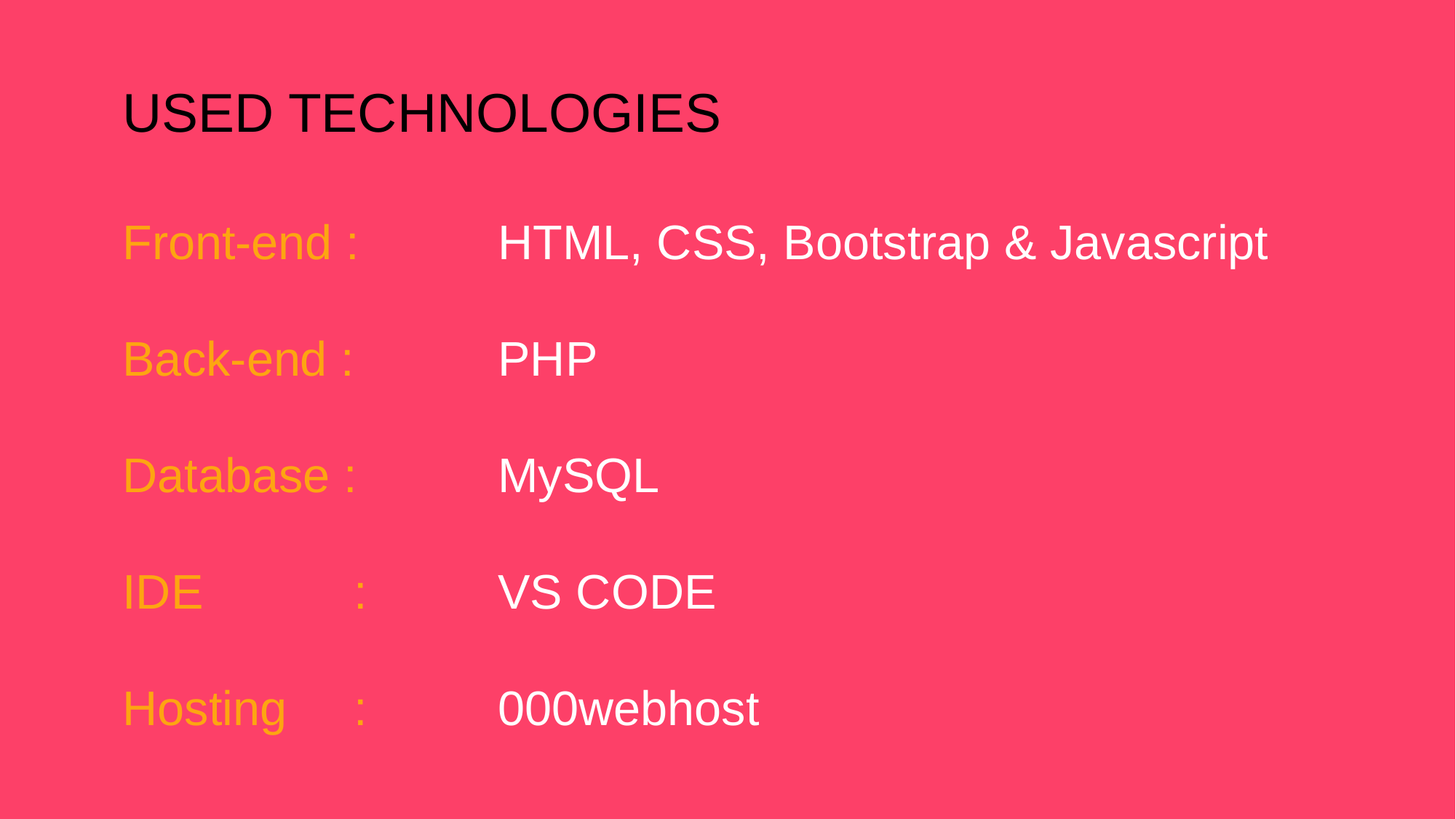

USED TECHNOLOGIES
Front-end :

Back-end :

Database :

IDE 		 :

Hosting	 :
HTML, CSS, Bootstrap & Javascript

PHP

MySQL

VS CODE

000webhost